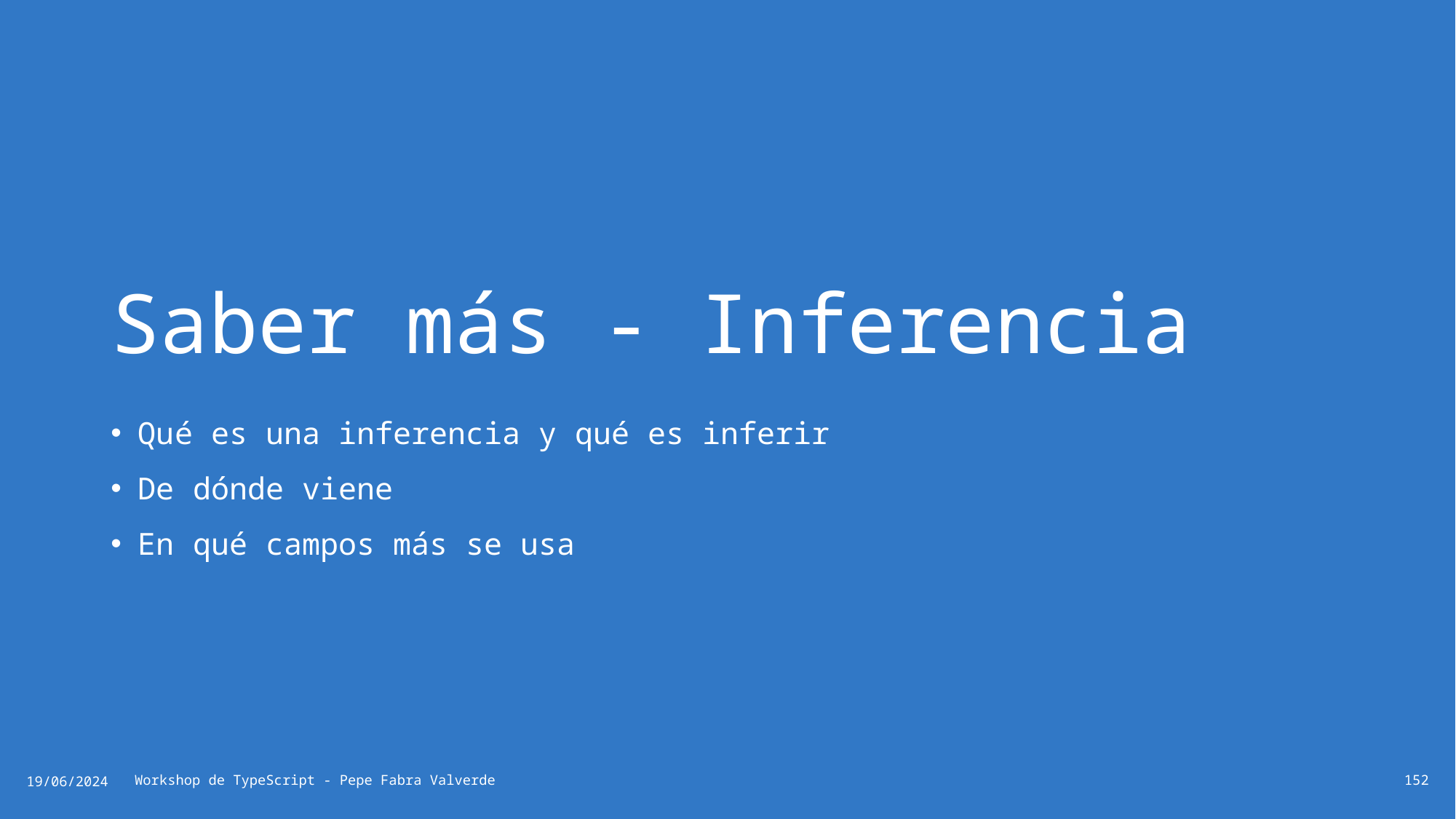

# Saber más - Inferencia
Qué es una inferencia y qué es inferir
De dónde viene
En qué campos más se usa
19/06/2024
Workshop de TypeScript - Pepe Fabra Valverde
152